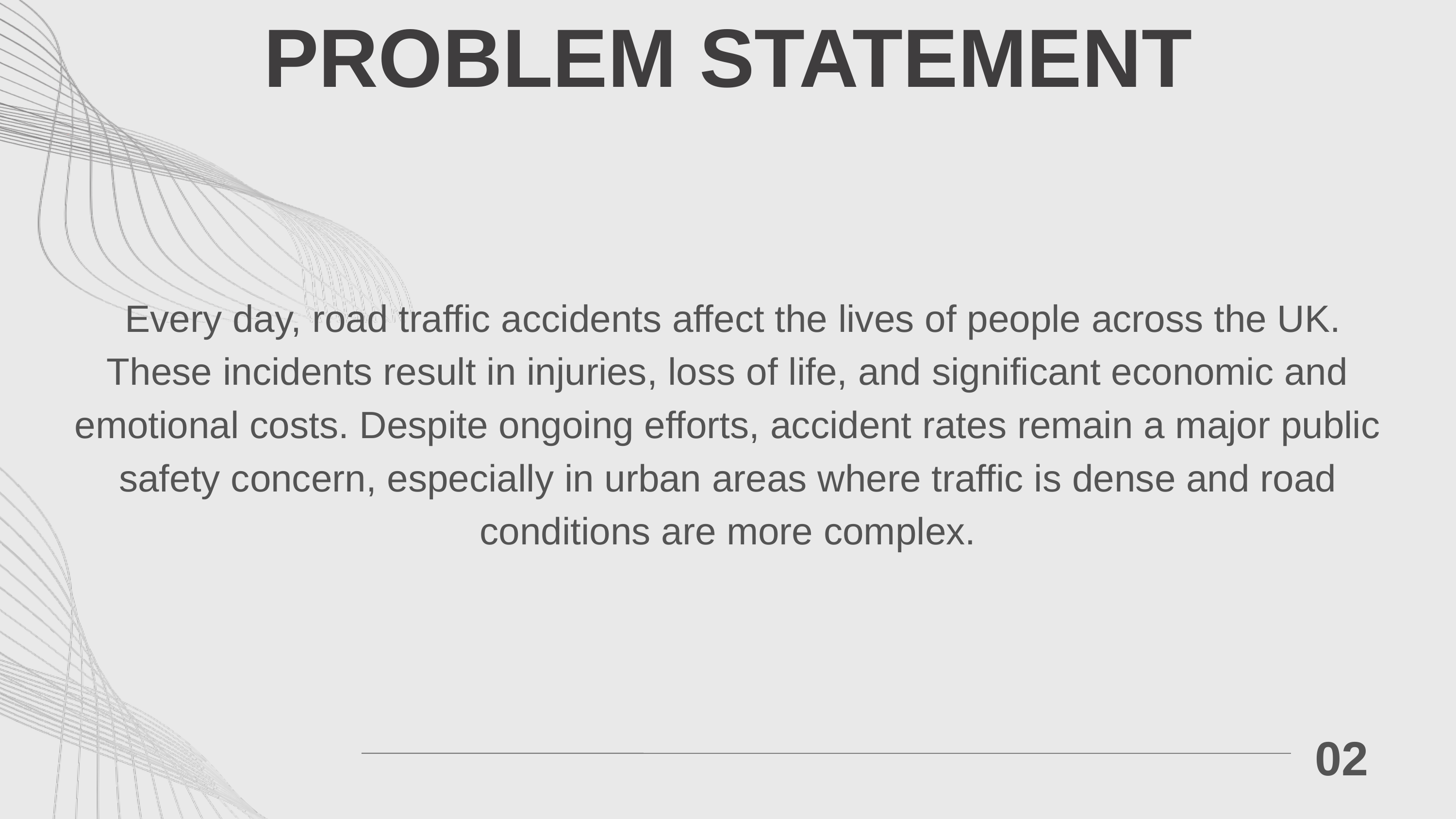

PROBLEM STATEMENT
 Every day, road traffic accidents affect the lives of people across the UK. These incidents result in injuries, loss of life, and significant economic and emotional costs. Despite ongoing efforts, accident rates remain a major public safety concern, especially in urban areas where traffic is dense and road conditions are more complex.

02